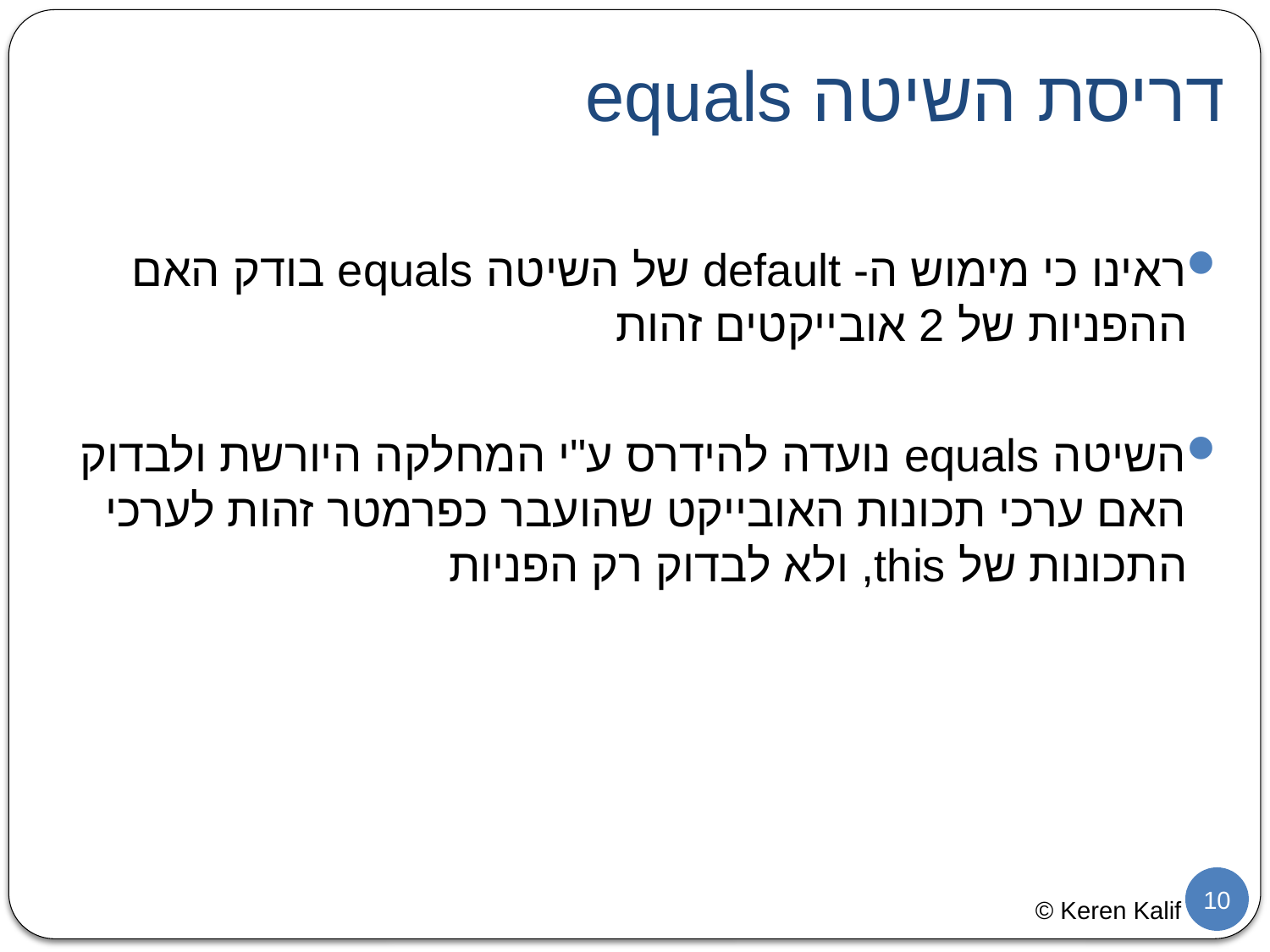

# דריסת השיטה equals

ראינו כי מימוש ה- default של השיטה equals בודק האם ההפניות של 2 אובייקטים זהות

השיטה equals נועדה להידרס ע"י המחלקה היורשת ולבדוק האם ערכי תכונות האובייקט שהועבר כפרמטר זהות לערכי התכונות של this, ולא לבדוק רק הפניות
10